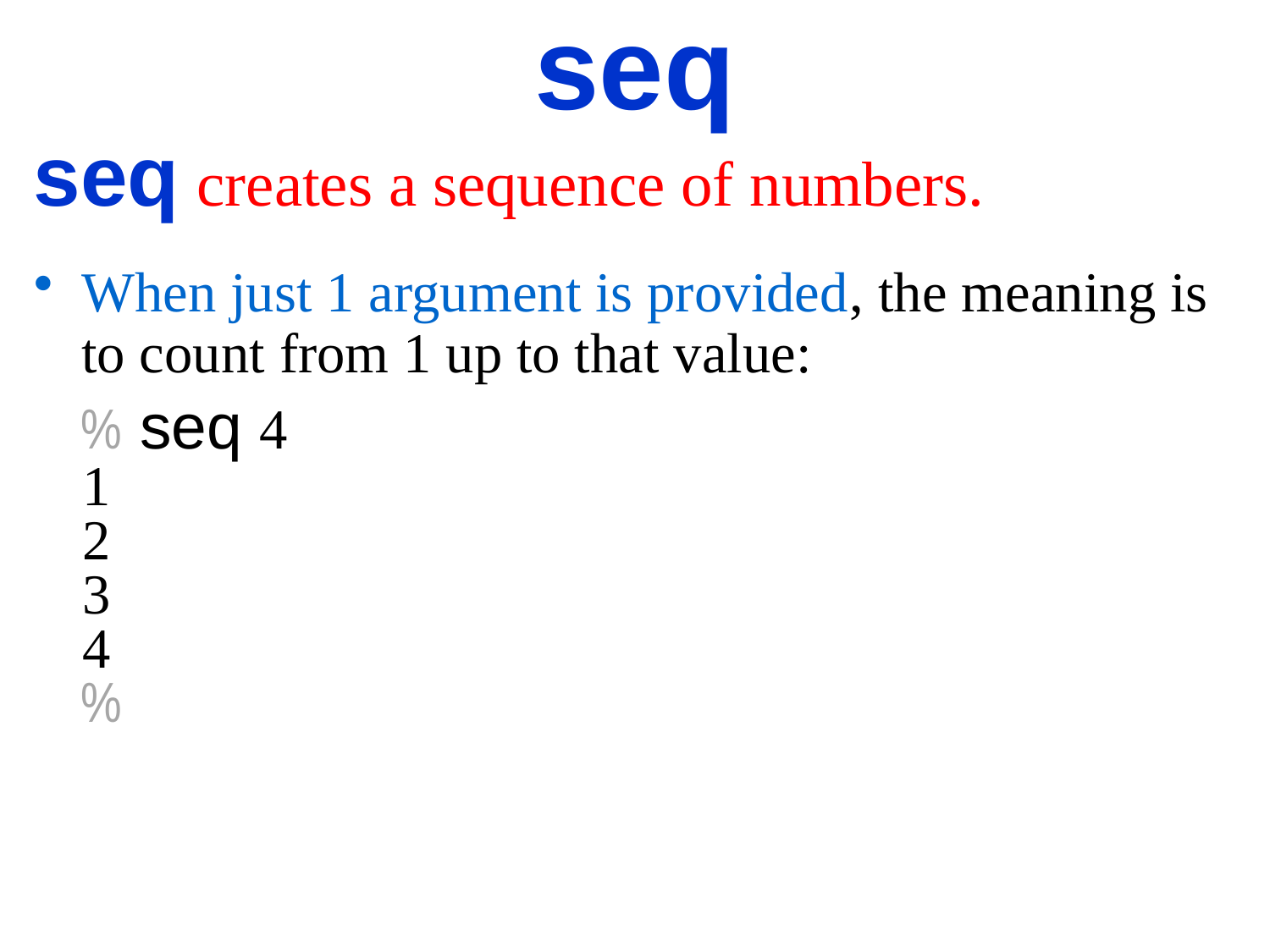

seq
seq creates a sequence of numbers.

When just 1 argument is provided, the meaning is to count from 1 up to that value:

   % seq 4
    1
    2
    3
    4
   %